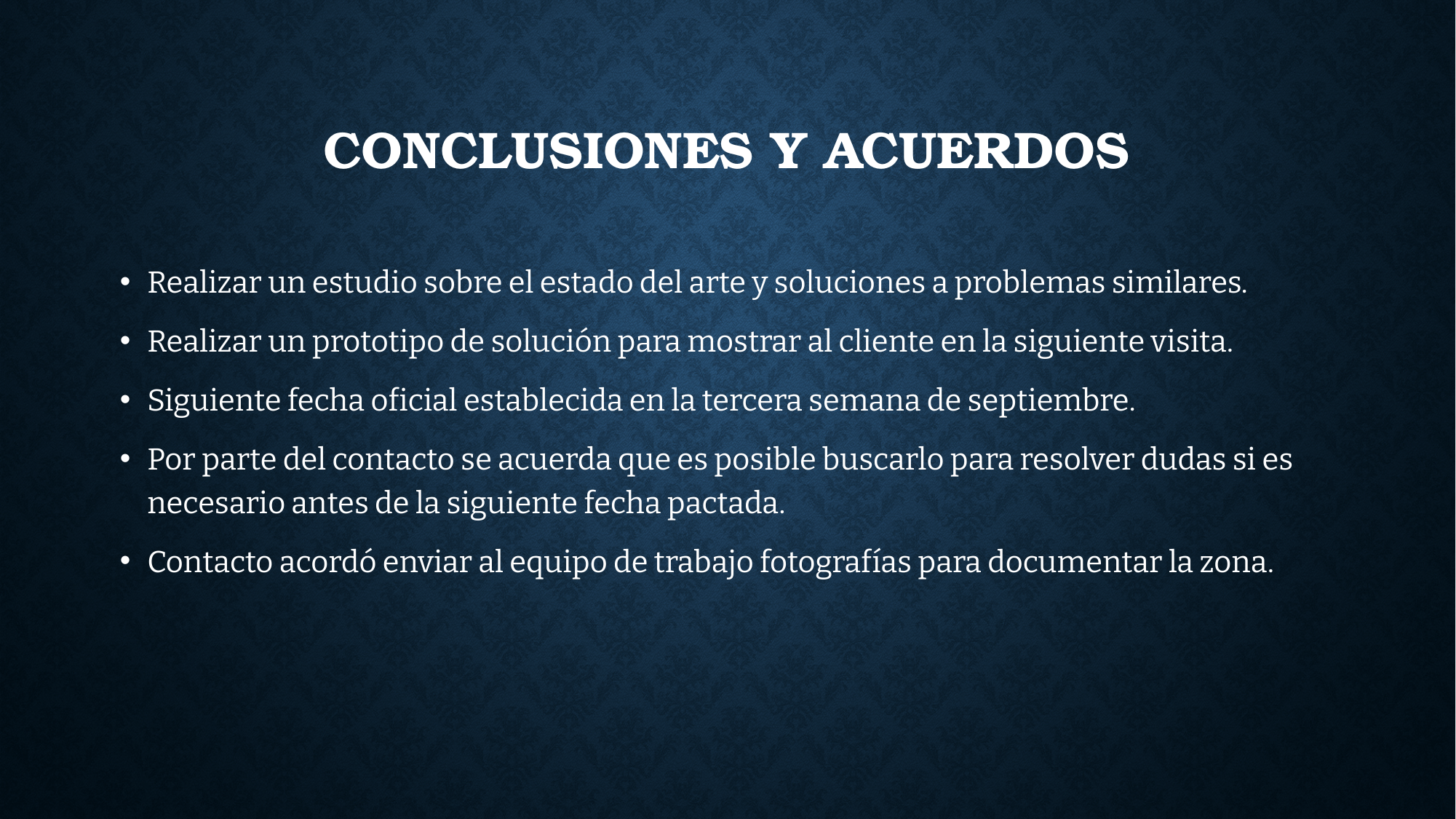

# Conclusiones y acuerdos
Realizar un estudio sobre el estado del arte y soluciones a problemas similares.
Realizar un prototipo de solución para mostrar al cliente en la siguiente visita.
Siguiente fecha oficial establecida en la tercera semana de septiembre.
Por parte del contacto se acuerda que es posible buscarlo para resolver dudas si es necesario antes de la siguiente fecha pactada.
Contacto acordó enviar al equipo de trabajo fotografías para documentar la zona.